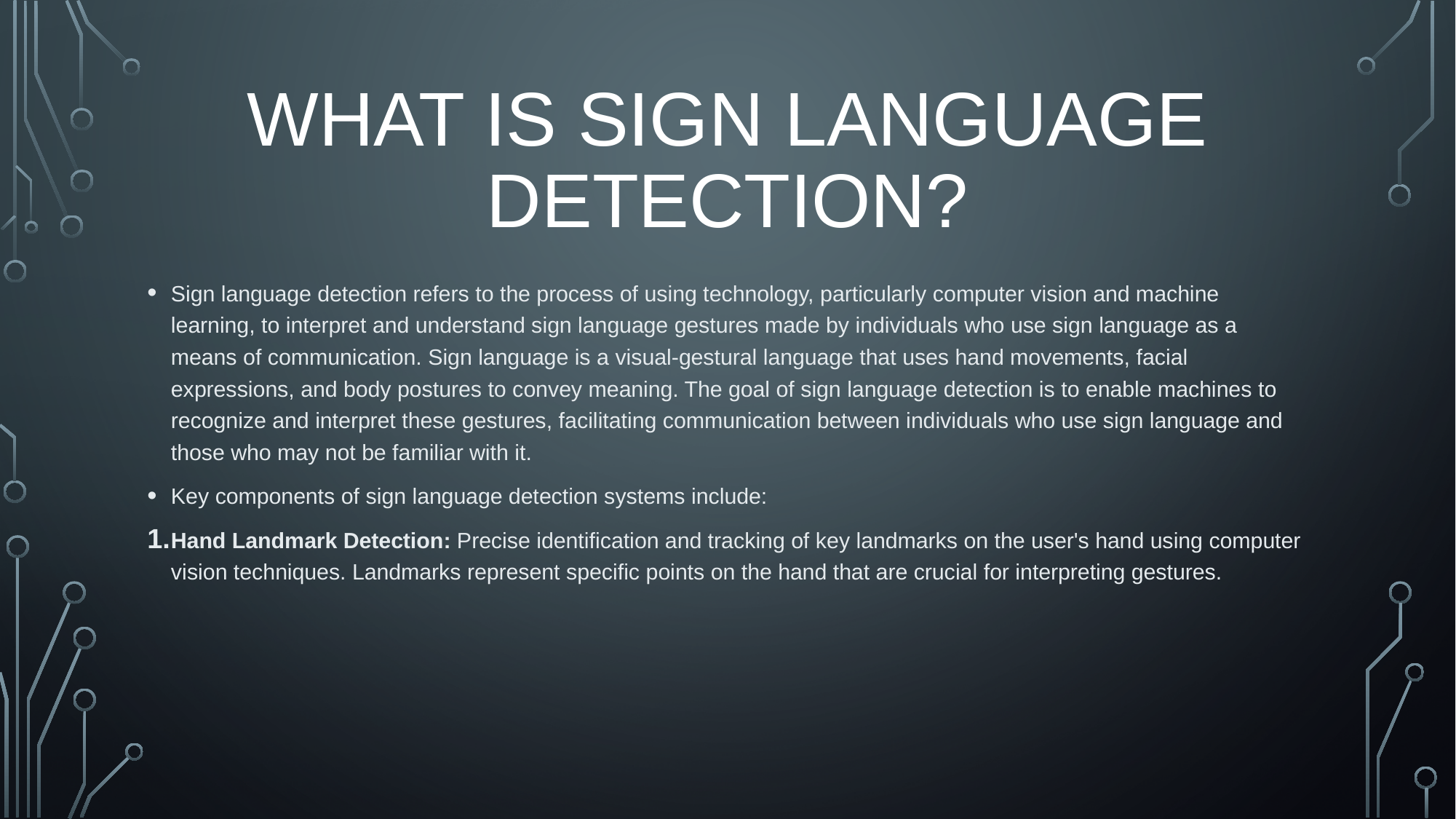

# WHAT IS sign language DETECTION?
Sign language detection refers to the process of using technology, particularly computer vision and machine learning, to interpret and understand sign language gestures made by individuals who use sign language as a means of communication. Sign language is a visual-gestural language that uses hand movements, facial expressions, and body postures to convey meaning. The goal of sign language detection is to enable machines to recognize and interpret these gestures, facilitating communication between individuals who use sign language and those who may not be familiar with it.
Key components of sign language detection systems include:
Hand Landmark Detection: Precise identification and tracking of key landmarks on the user's hand using computer vision techniques. Landmarks represent specific points on the hand that are crucial for interpreting gestures.